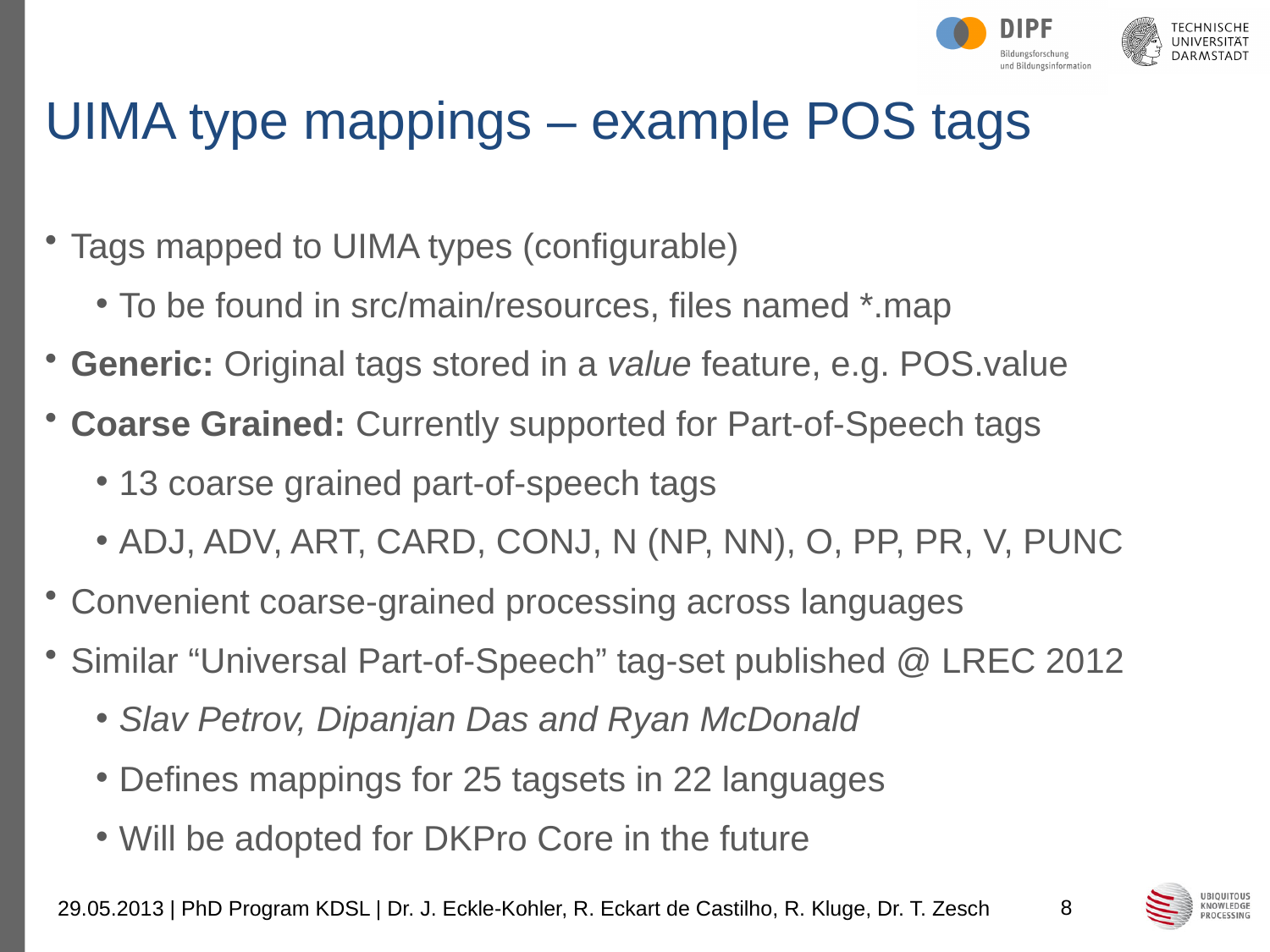

# UIMA type mappings – example POS tags
Tags mapped to UIMA types (configurable)
To be found in src/main/resources, files named *.map
Generic: Original tags stored in a value feature, e.g. POS.value
Coarse Grained: Currently supported for Part-of-Speech tags
13 coarse grained part-of-speech tags
ADJ, ADV, ART, CARD, CONJ, N (NP, NN), O, PP, PR, V, PUNC
Convenient coarse-grained processing across languages
Similar “Universal Part-of-Speech” tag-set published @ LREC 2012
Slav Petrov, Dipanjan Das and Ryan McDonald
Defines mappings for 25 tagsets in 22 languages
Will be adopted for DKPro Core in the future

8
29.05.2013 | PhD Program KDSL | Dr. J. Eckle-Kohler, R. Eckart de Castilho, R. Kluge, Dr. T. Zesch